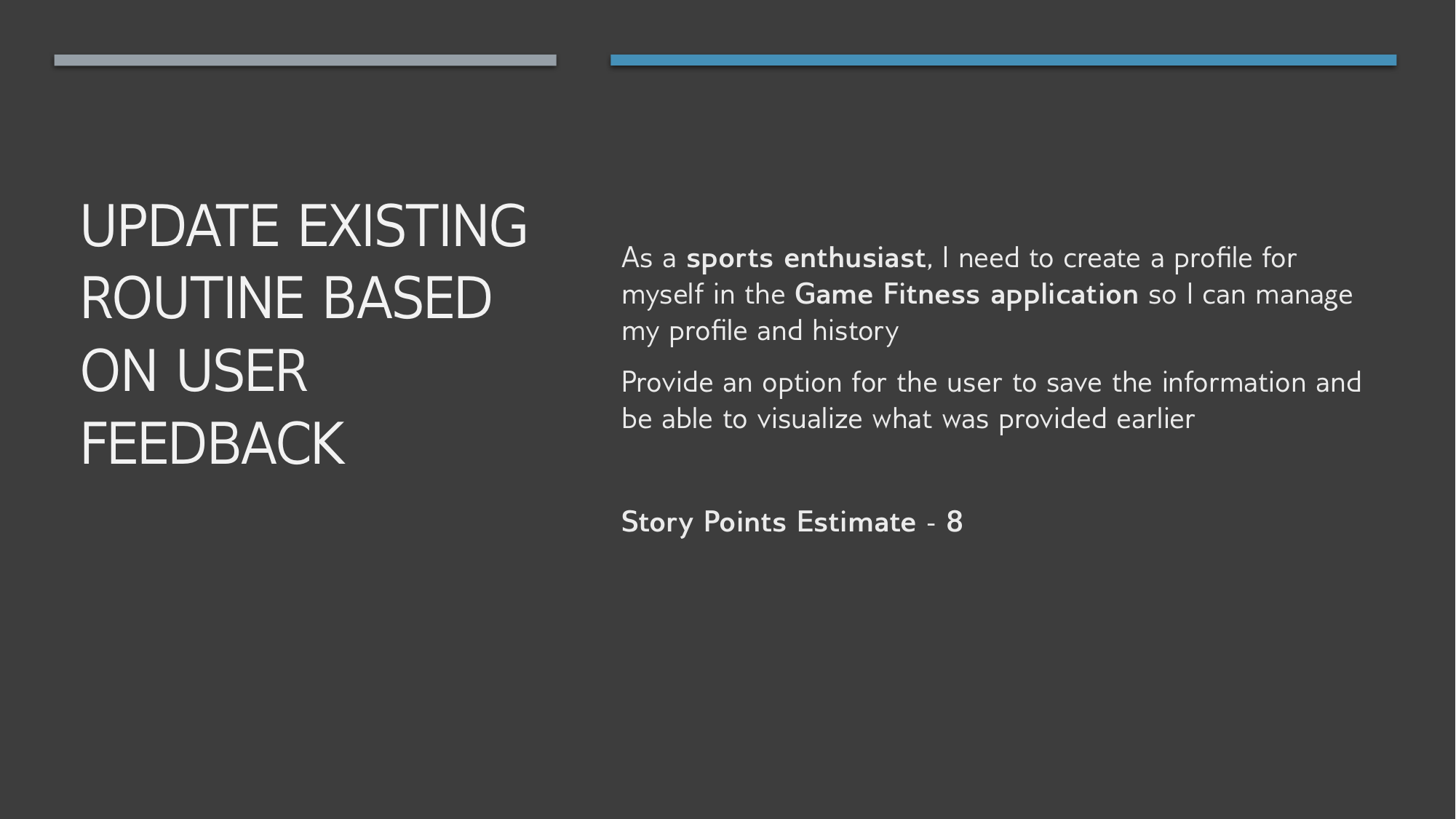

# Update existing routine based on user feedback

As a sports enthusiast, I need to create a profile for myself in the Game Fitness application so I can manage my profile and history
Provide an option for the user to save the information and be able to visualize what was provided earlier

Story Points Estimate - 8